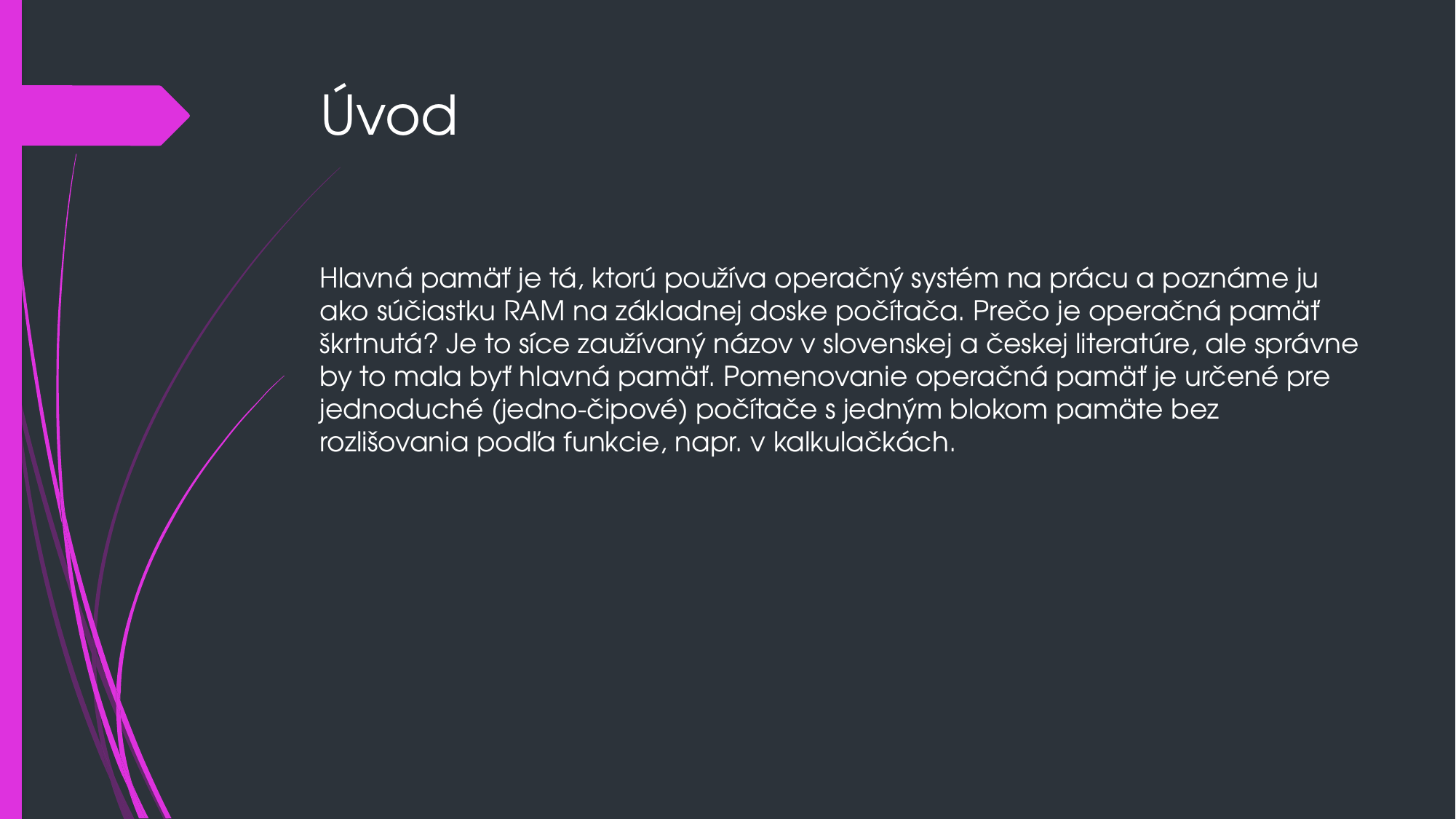

# Úvod
Hlavná pamäť je tá, ktorú používa operačný systém na prácu a poznáme ju ako súčiastku RAM na základnej doske počítača. Prečo je operačná pamäť škrtnutá? Je to síce zaužívaný názov v slovenskej a českej literatúre, ale správne by to mala byť hlavná pamäť. Pomenovanie operačná pamäť je určené pre jednoduché (jedno-čipové) počítače s jedným blokom pamäte bez rozlišovania podľa funkcie, napr. v kalkulačkách.